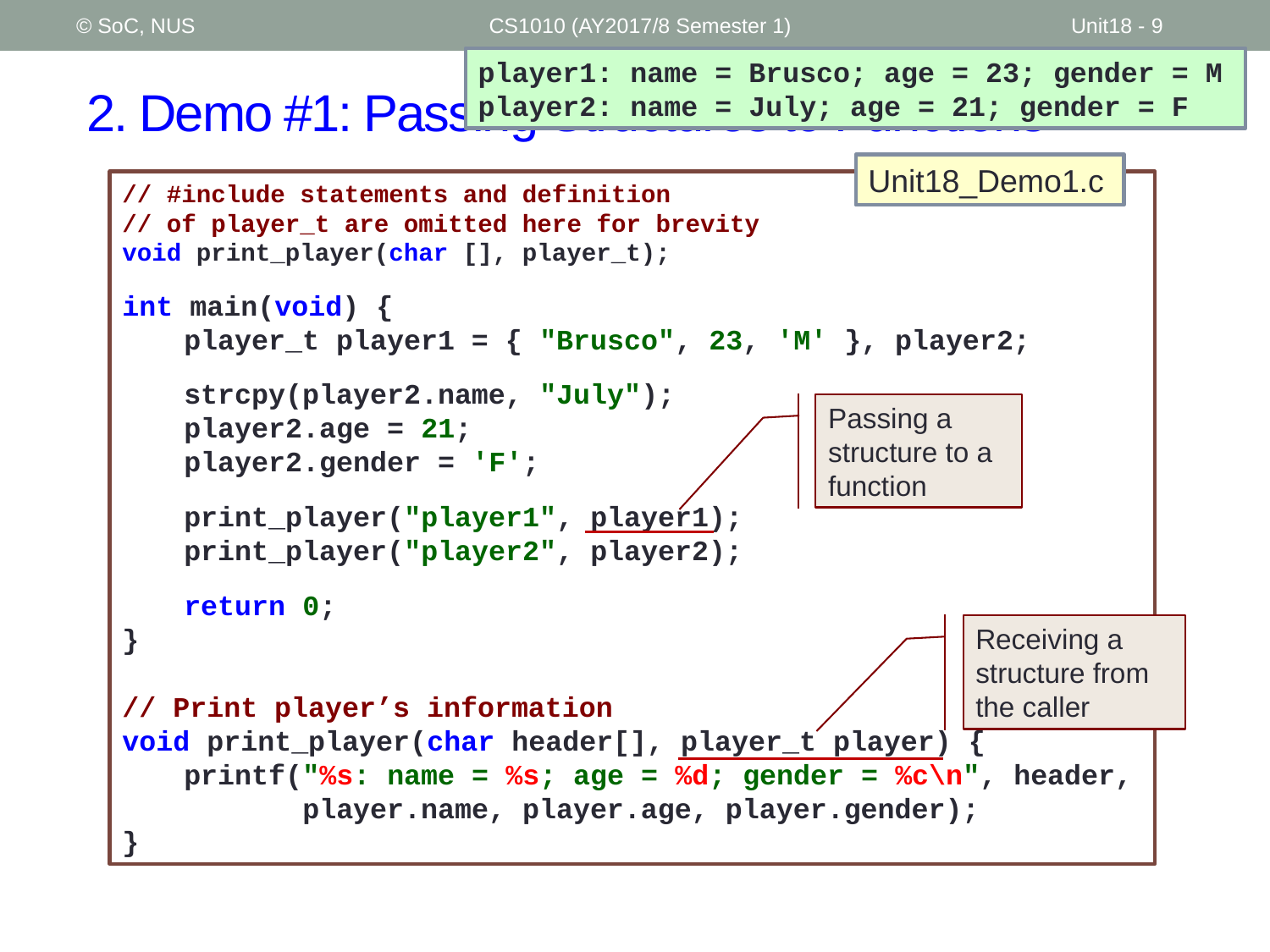

© SoC, NUS
CS1010 (AY2017/8 Semester 1)
Unit18 - 9
player1: name = Brusco; age = 23; gender = M
player2: name = July; age = 21; gender = F
# 2. Demo #1: Passing Structures to Functions
Unit18_Demo1.c
// #include statements and definition
// of player_t are omitted here for brevity
void print_player(char [], player_t);

int main(void) {
	player_t player1 = { "Brusco", 23, 'M' }, player2;

	strcpy(player2.name, "July");
	player2.age = 21;
	player2.gender = 'F';

	print_player("player1", player1);
	print_player("player2", player2);

	return 0;
}

// Print player’s information
void print_player(char header[], player_t player) {
	printf("%s: name = %s; age = %d; gender = %c\n", header,
	       player.name, player.age, player.gender);
}
Passing a structure to a function
Receiving a structure from the caller